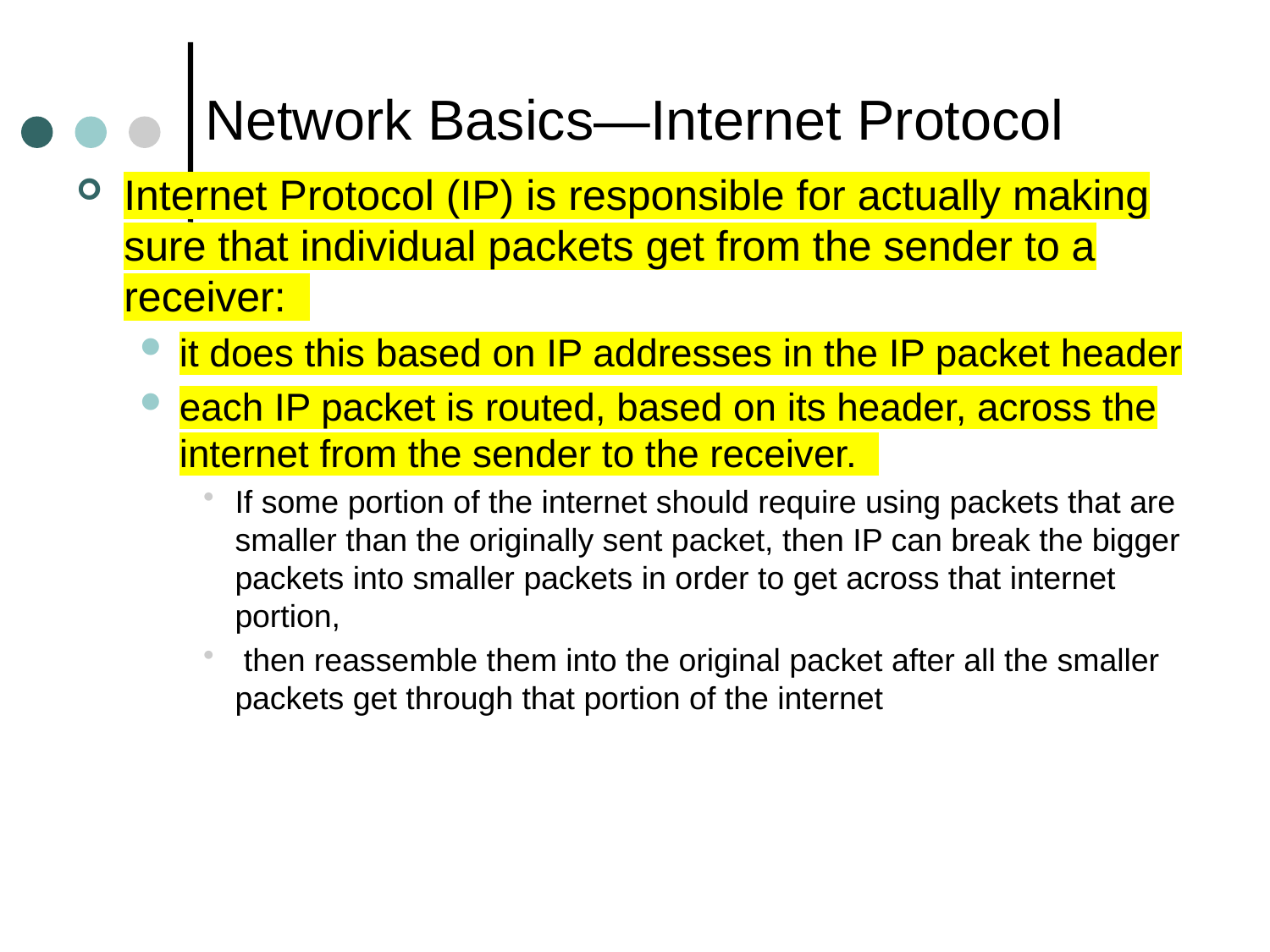

# Network Basics—Internet Protocol
Internet Protocol (IP) is responsible for actually making sure that individual packets get from the sender to a receiver:
it does this based on IP addresses in the IP packet header
each IP packet is routed, based on its header, across the internet from the sender to the receiver.
If some portion of the internet should require using packets that are smaller than the originally sent packet, then IP can break the bigger packets into smaller packets in order to get across that internet portion,
 then reassemble them into the original packet after all the smaller packets get through that portion of the internet